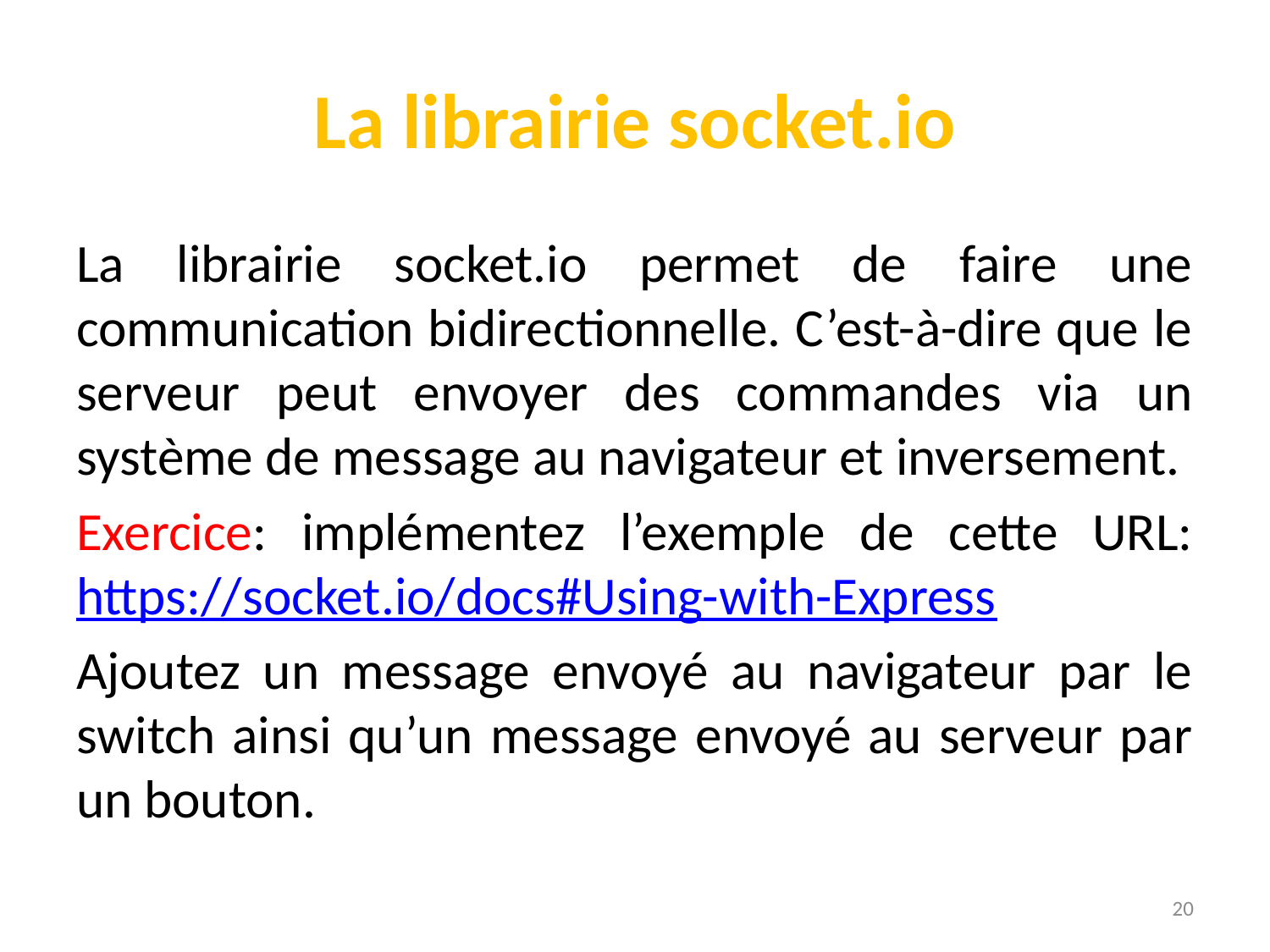

# La librairie socket.io
La librairie socket.io permet de faire une communication bidirectionnelle. C’est-à-dire que le serveur peut envoyer des commandes via un système de message au navigateur et inversement.
Exercice: implémentez l’exemple de cette URL: https://socket.io/docs#Using-with-Express
Ajoutez un message envoyé au navigateur par le switch ainsi qu’un message envoyé au serveur par un bouton.

20